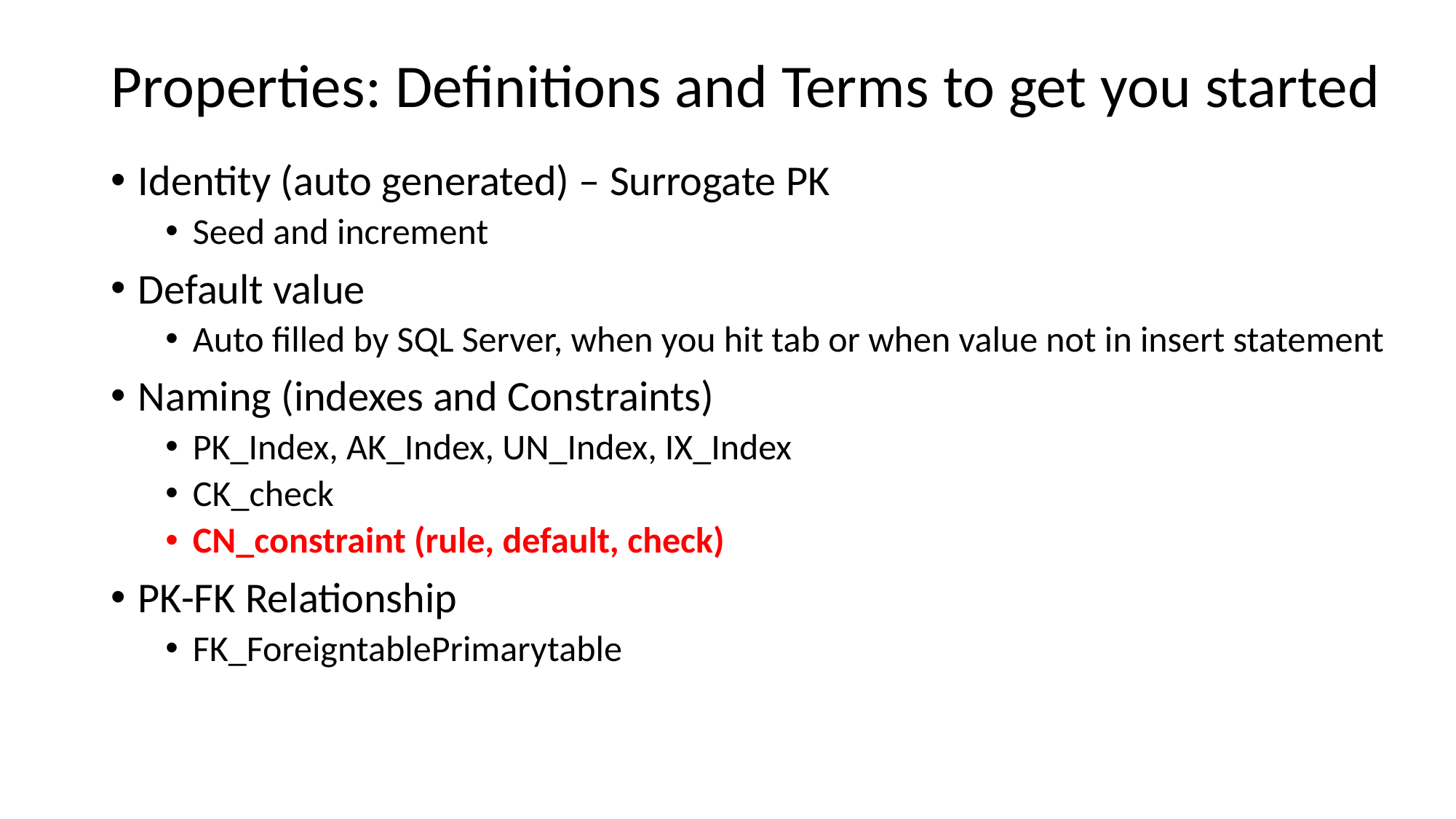

# Properties: Definitions and Terms to get you started
Identity (auto generated) – Surrogate PK
Seed and increment
Default value
Auto filled by SQL Server, when you hit tab or when value not in insert statement
Naming (indexes and Constraints)
PK_Index, AK_Index, UN_Index, IX_Index
CK_check
CN_constraint (rule, default, check)
PK-FK Relationship
FK_ForeigntablePrimarytable